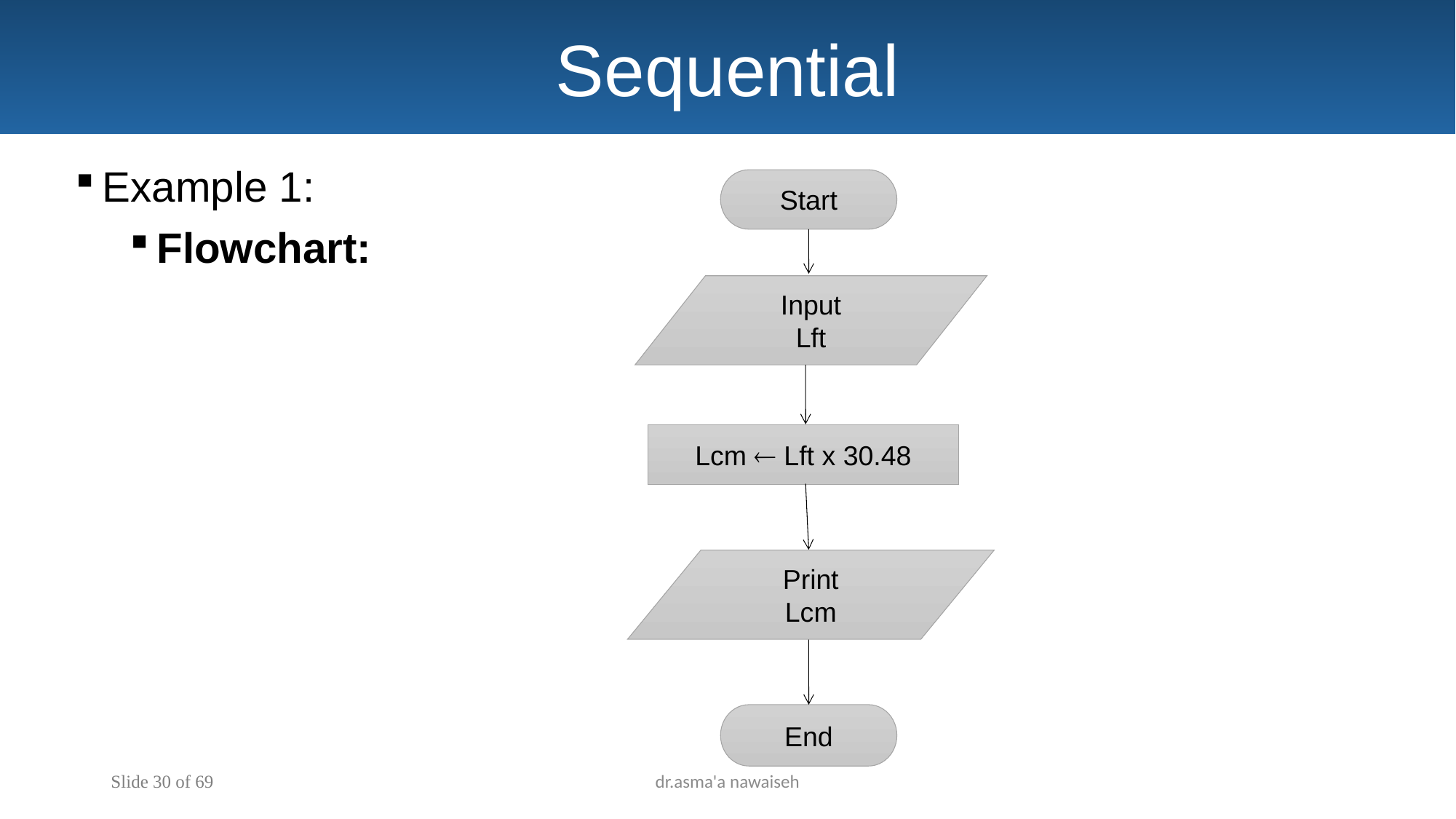

Sequential

Example 1:
Flowchart:

Start

Input
Lft

Lcm ← Lft x 30.48

End
Print
Lcm
Slide 30 of 69
dr.asma'a nawaiseh